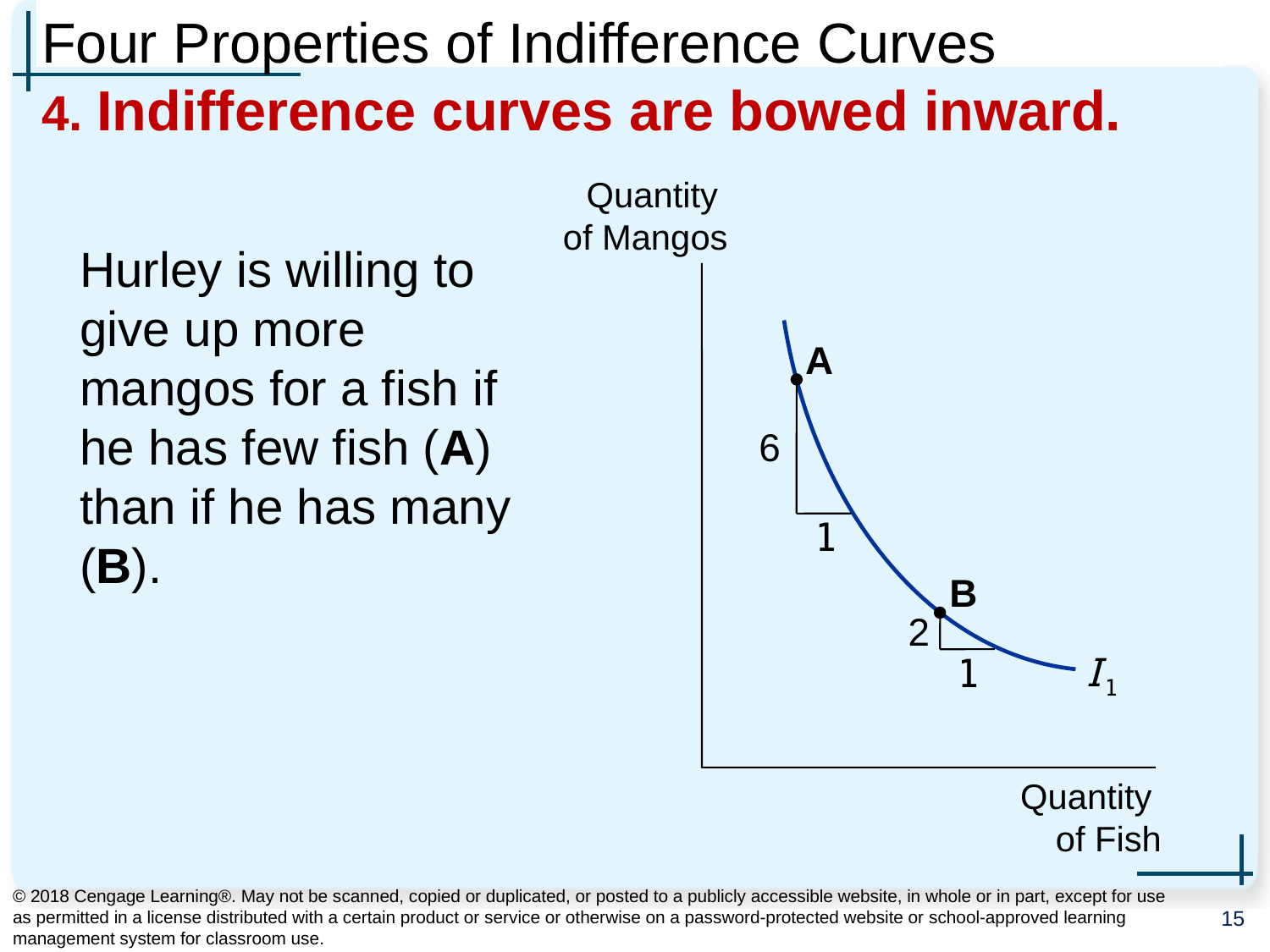

# Four Properties of Indifference Curves 4. Indifference curves are bowed inward.
Quantity
of Mangos

Quantity
of Fish

Hurley is willing to give up more mangos for a fish if he has few fish (A) than if he has many (B).

A

6
1
B

2

I1
1
© 2018 Cengage Learning®. May not be scanned, copied or duplicated, or posted to a publicly accessible website, in whole or in part, except for use as permitted in a license distributed with a certain product or service or otherwise on a password-protected website or school-approved learning management system for classroom use.
15